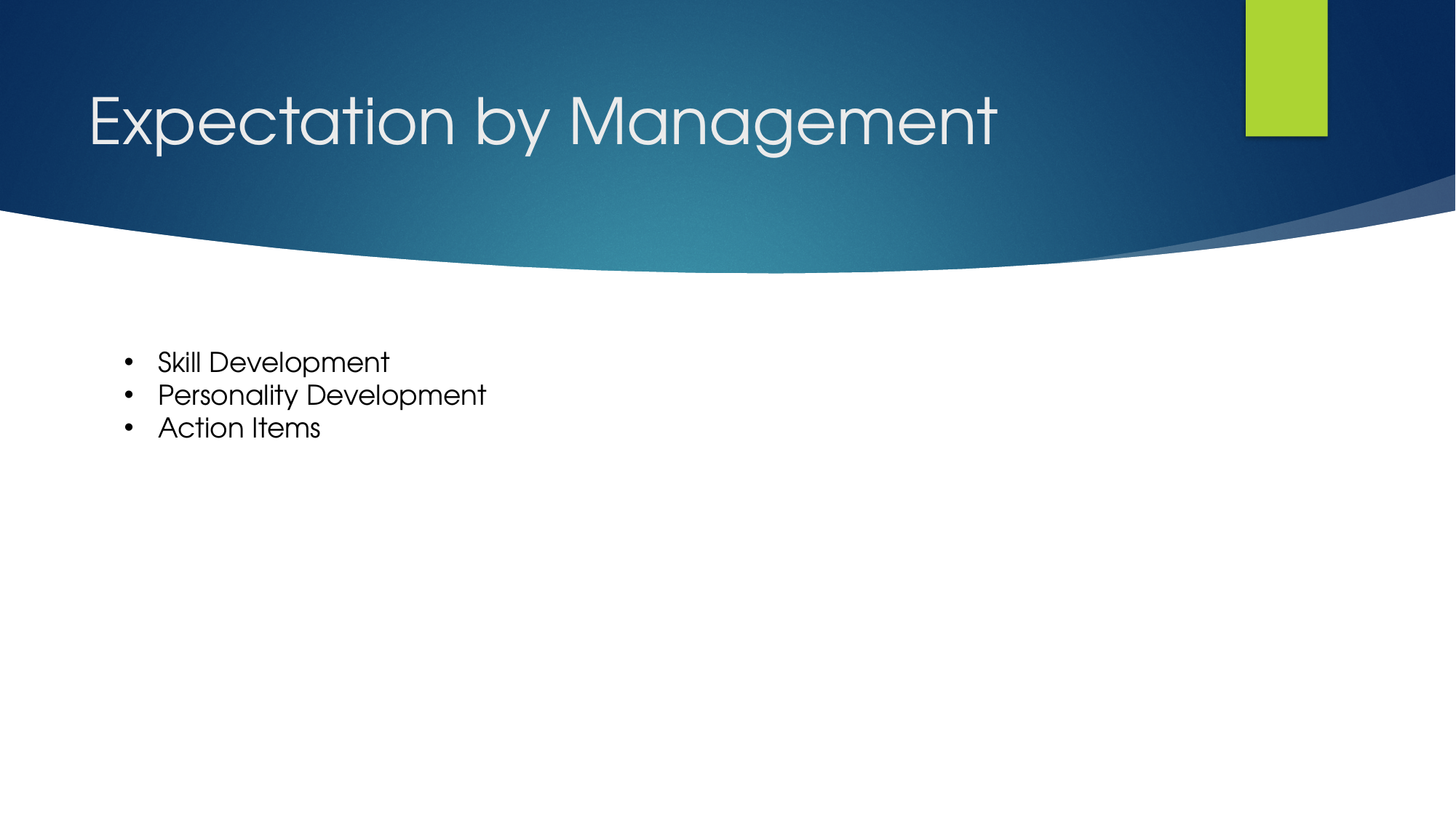

# Expectation by Management

Skill Development
Personality Development
Action Items